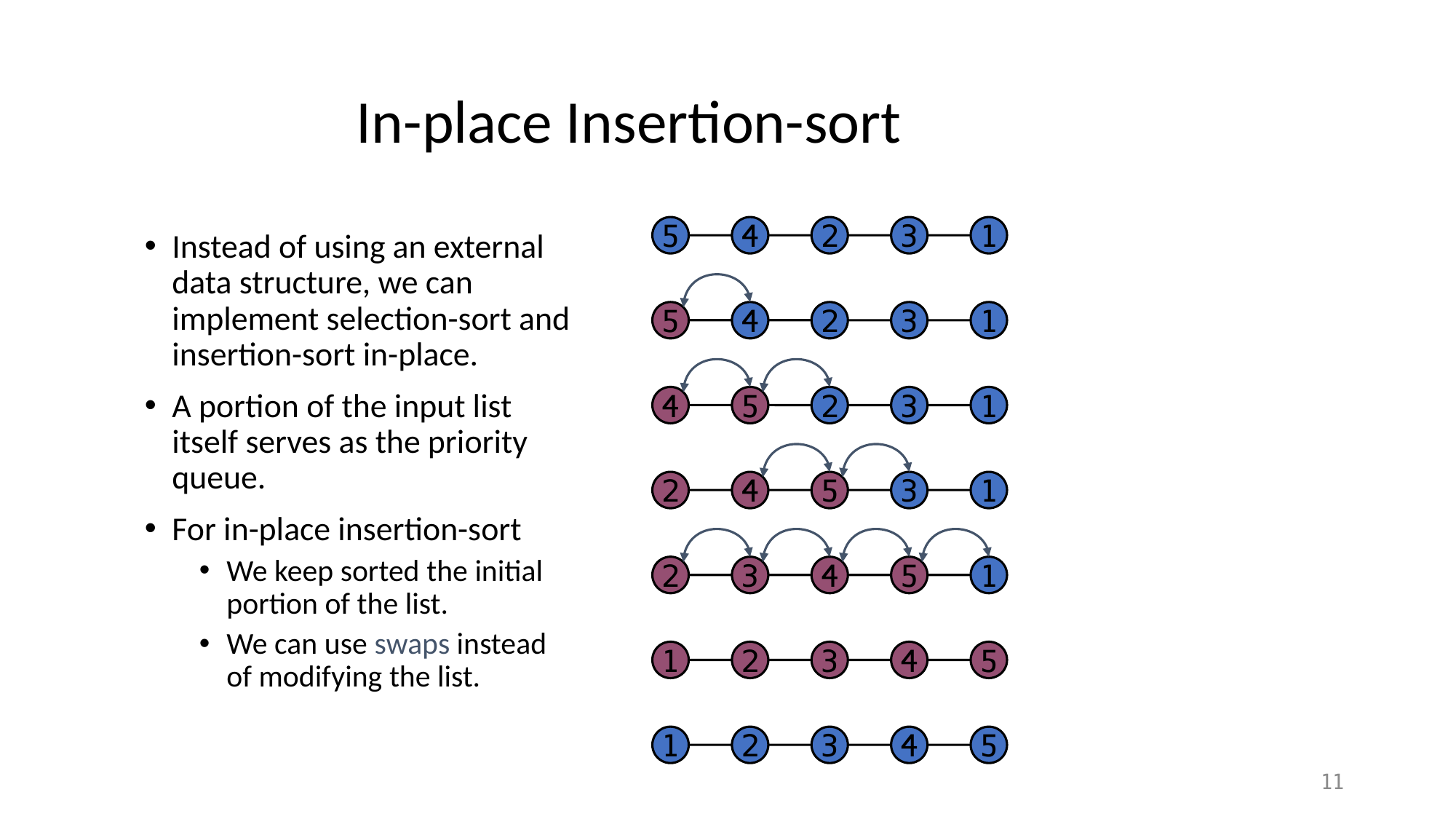

# In-place Insertion-sort
5
4
2
3
1

Instead of using an external data structure, we can implement selection-sort and insertion-sort in-place.
A portion of the input list itself serves as the priority queue.
For in-place insertion-sort
We keep sorted the initial portion of the list.
We can use swaps instead of modifying the list.
5
4
2
3
1

4
5
2
3
1

2
4
5
3
1

2
3
4
5
1

1
2
3
4
5

1
2
3
4
5

11